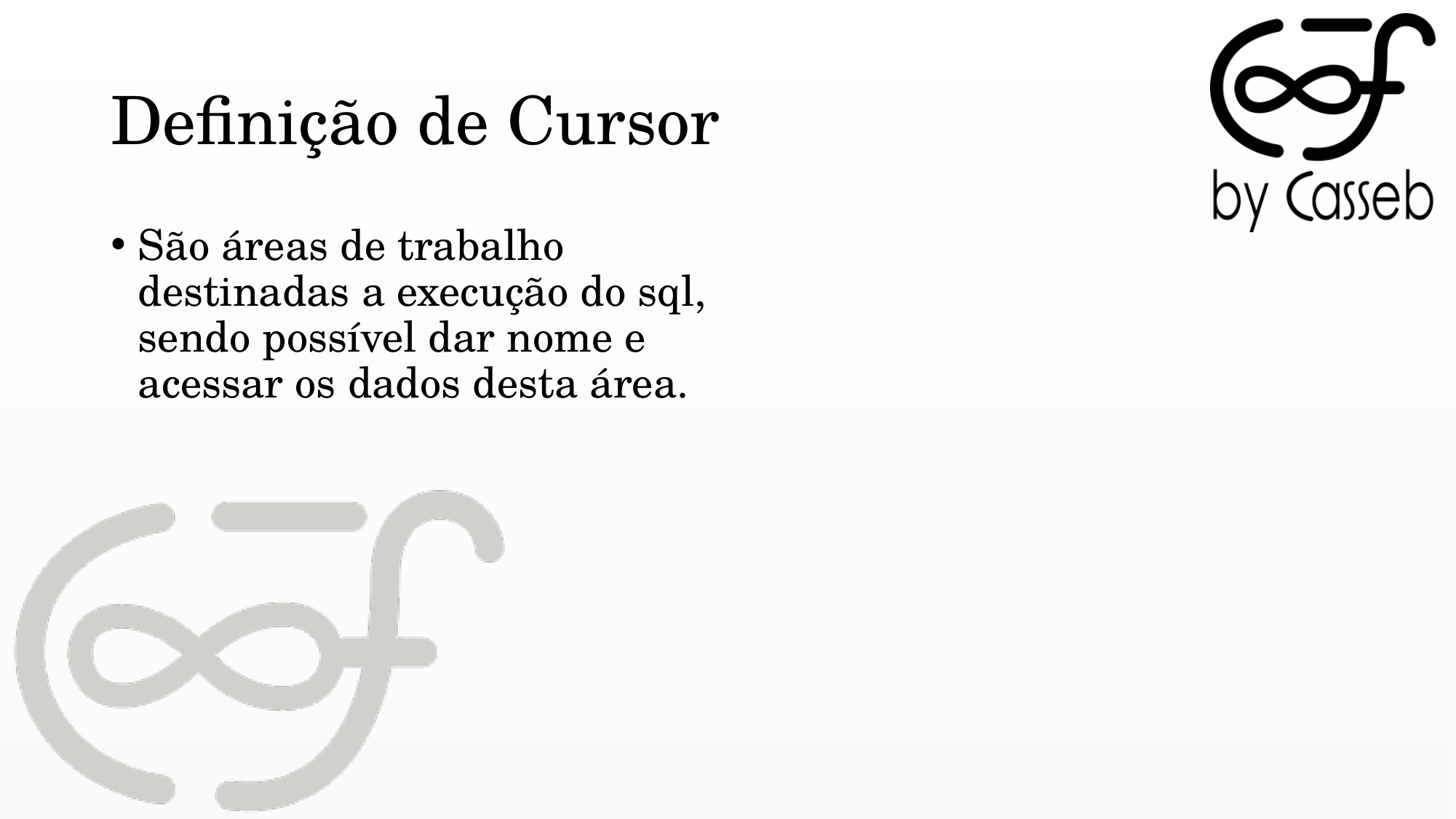

# Definição de Cursor
São áreas de trabalho destinadas a execução do sql, sendo possível dar nome e acessar os dados desta área.